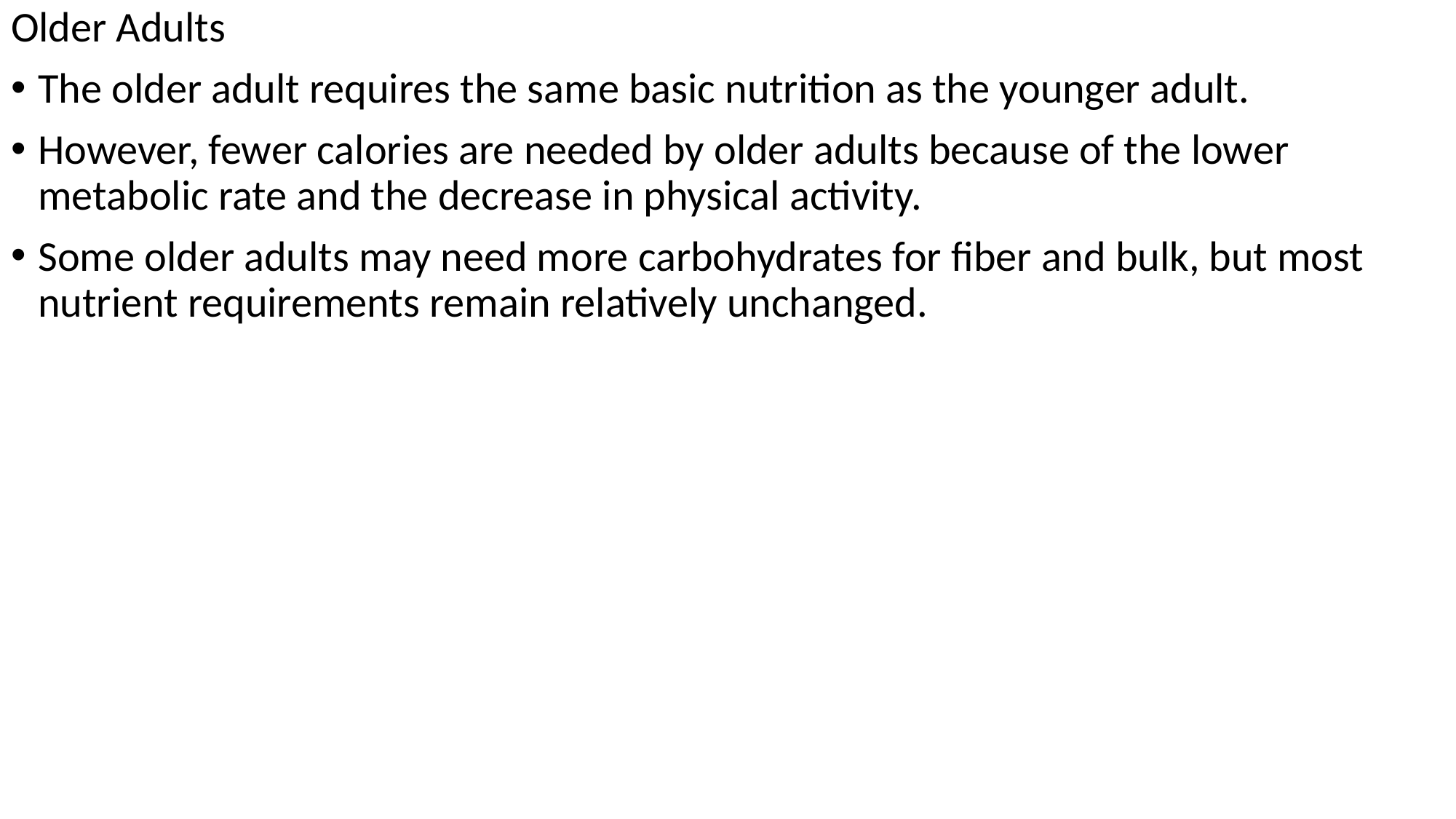

Older Adults
The older adult requires the same basic nutrition as the younger adult.
However, fewer calories are needed by older adults because of the lower metabolic rate and the decrease in physical activity.
Some older adults may need more carbohydrates for fiber and bulk, but most nutrient requirements remain relatively unchanged.